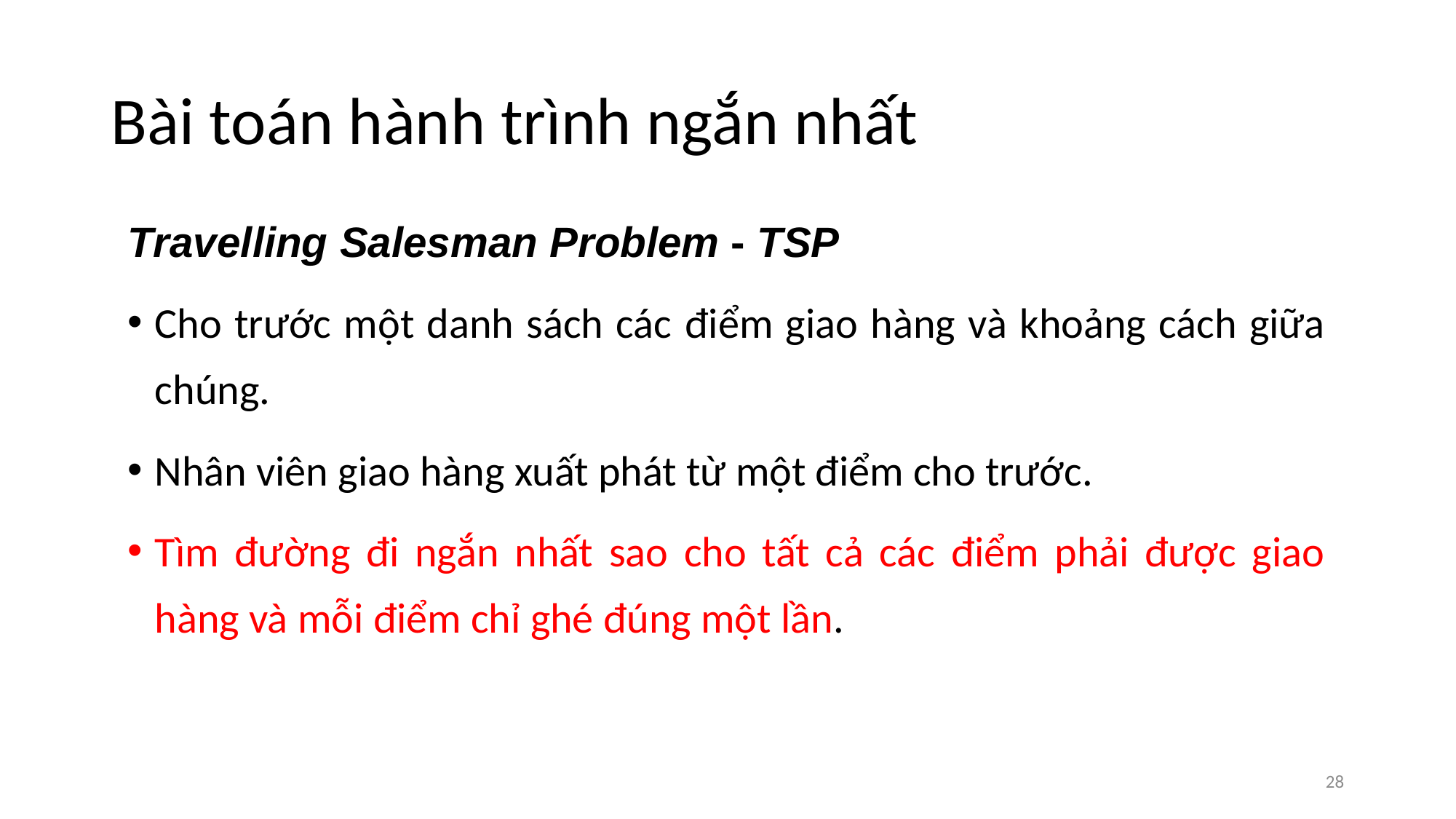

# Bài toán hành trình ngắn nhất
Travelling Salesman Problem - TSP
Cho trước một danh sách các điểm giao hàng và khoảng cách giữa chúng.
Nhân viên giao hàng xuất phát từ một điểm cho trước.
Tìm đường đi ngắn nhất sao cho tất cả các điểm phải được giao hàng và mỗi điểm chỉ ghé đúng một lần.
28